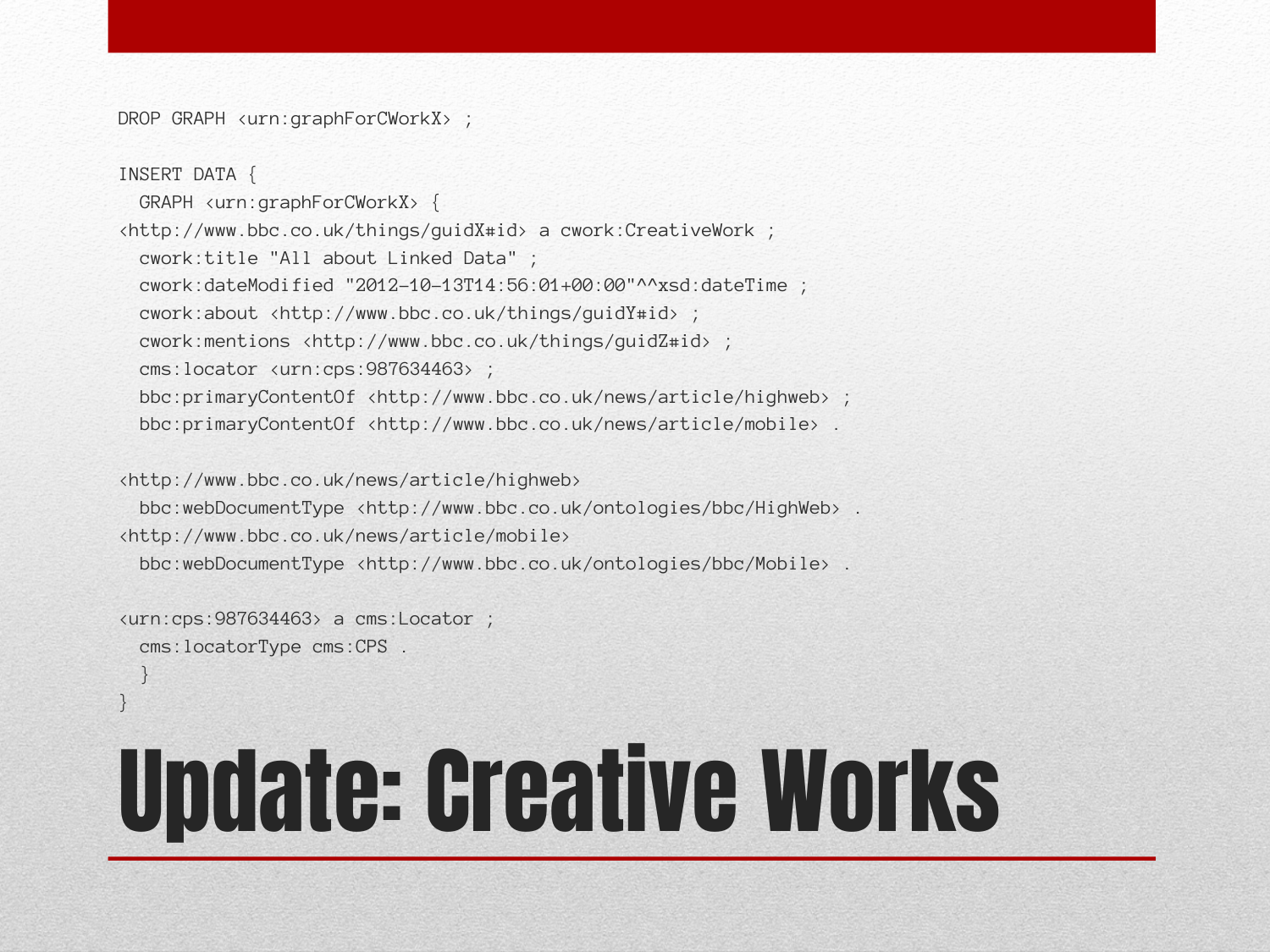

DROP GRAPH <urn:graphForCWorkX> ;

INSERT DATA {
  GRAPH <urn:graphForCWorkX> {
<http://www.bbc.co.uk/things/guidX#id> a cwork:CreativeWork ;
  cwork:title "All about Linked Data" ;
  cwork:dateModified "2012-10-13T14:56:01+00:00"^^xsd:dateTime ;
  cwork:about <http://www.bbc.co.uk/things/guidY#id> ;
  cwork:mentions <http://www.bbc.co.uk/things/guidZ#id> ;
  cms:locator <urn:cps:987634463> ;
  bbc:primaryContentOf <http://www.bbc.co.uk/news/article/highweb> ;
  bbc:primaryContentOf <http://www.bbc.co.uk/news/article/mobile> .

<http://www.bbc.co.uk/news/article/highweb>
  bbc:webDocumentType <http://www.bbc.co.uk/ontologies/bbc/HighWeb> .
<http://www.bbc.co.uk/news/article/mobile>
  bbc:webDocumentType <http://www.bbc.co.uk/ontologies/bbc/Mobile> .

<urn:cps:987634463> a cms:Locator ;
  cms:locatorType cms:CPS .
  }
}
# Update: Creative Works